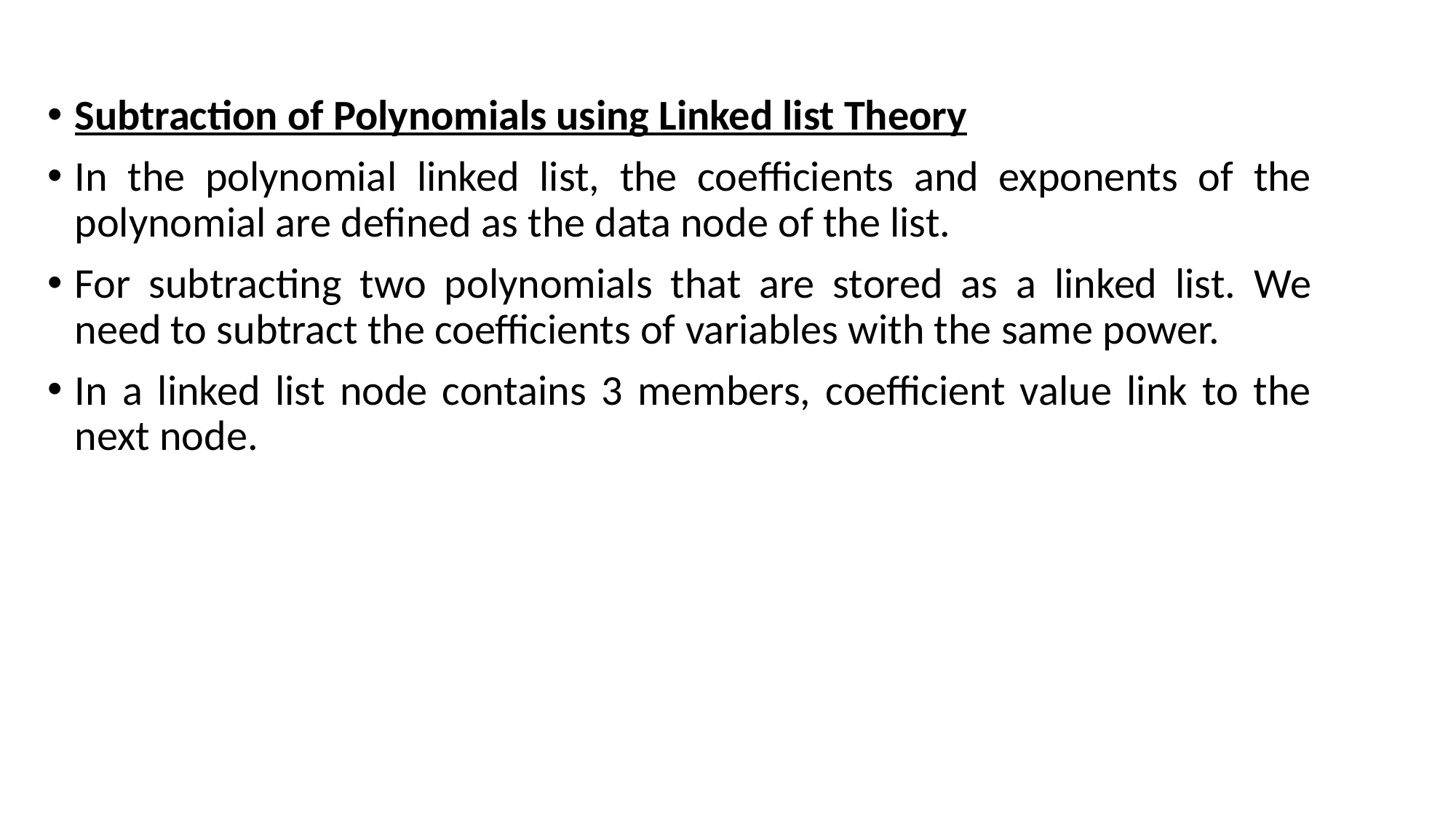

Subtraction of Polynomials using Linked list Theory
In the polynomial linked list, the coefficients and exponents of the polynomial are defined as the data node of the list.
For subtracting two polynomials that are stored as a linked list. We need to subtract the coefficients of variables with the same power.
In a linked list node contains 3 members, coefficient value link to the next node.